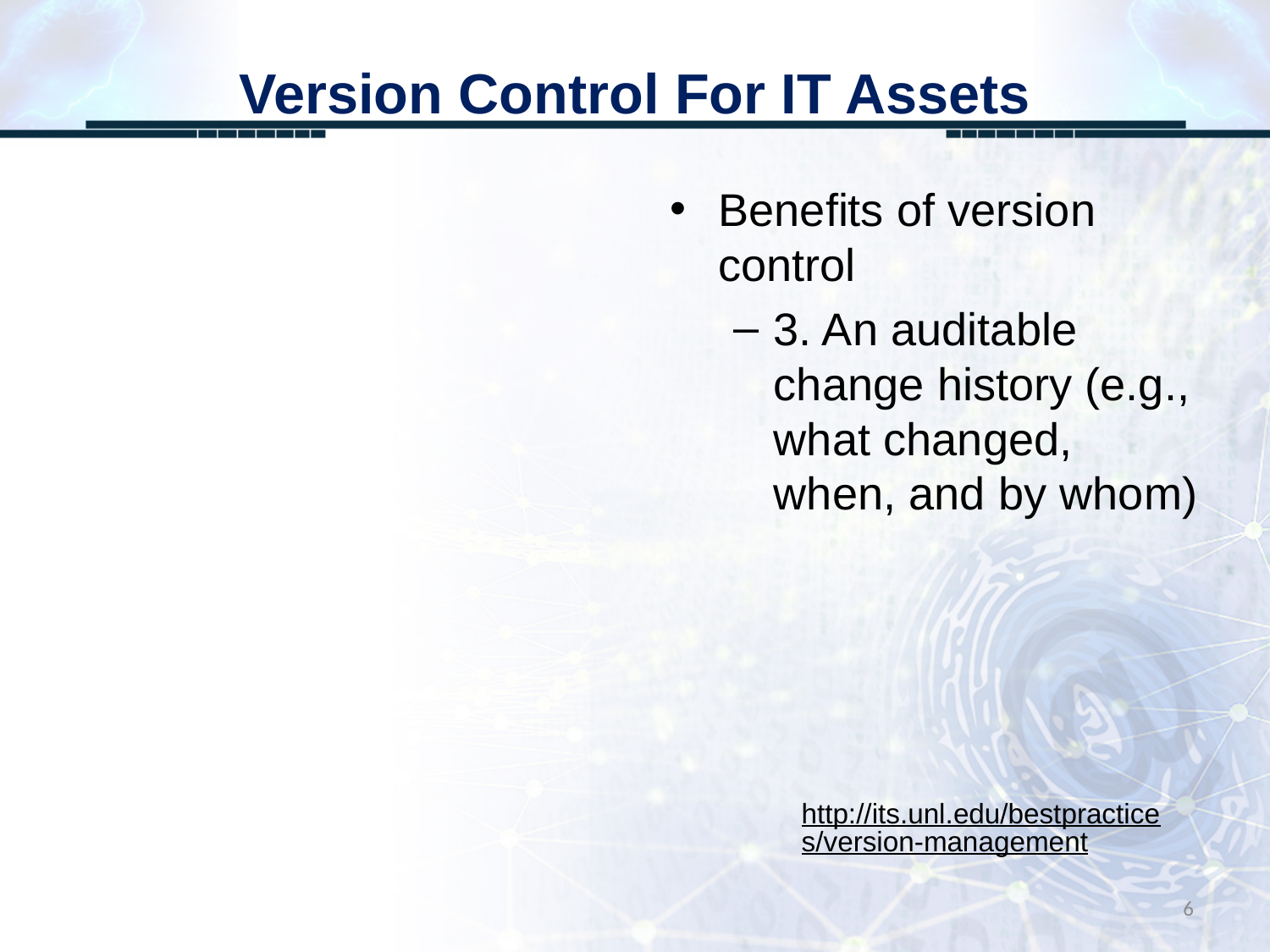

# Version Control For IT Assets
Benefits of version control
3. An auditable change history (e.g., what changed, when, and by whom)

http://its.unl.edu/bestpractices/version-management
6